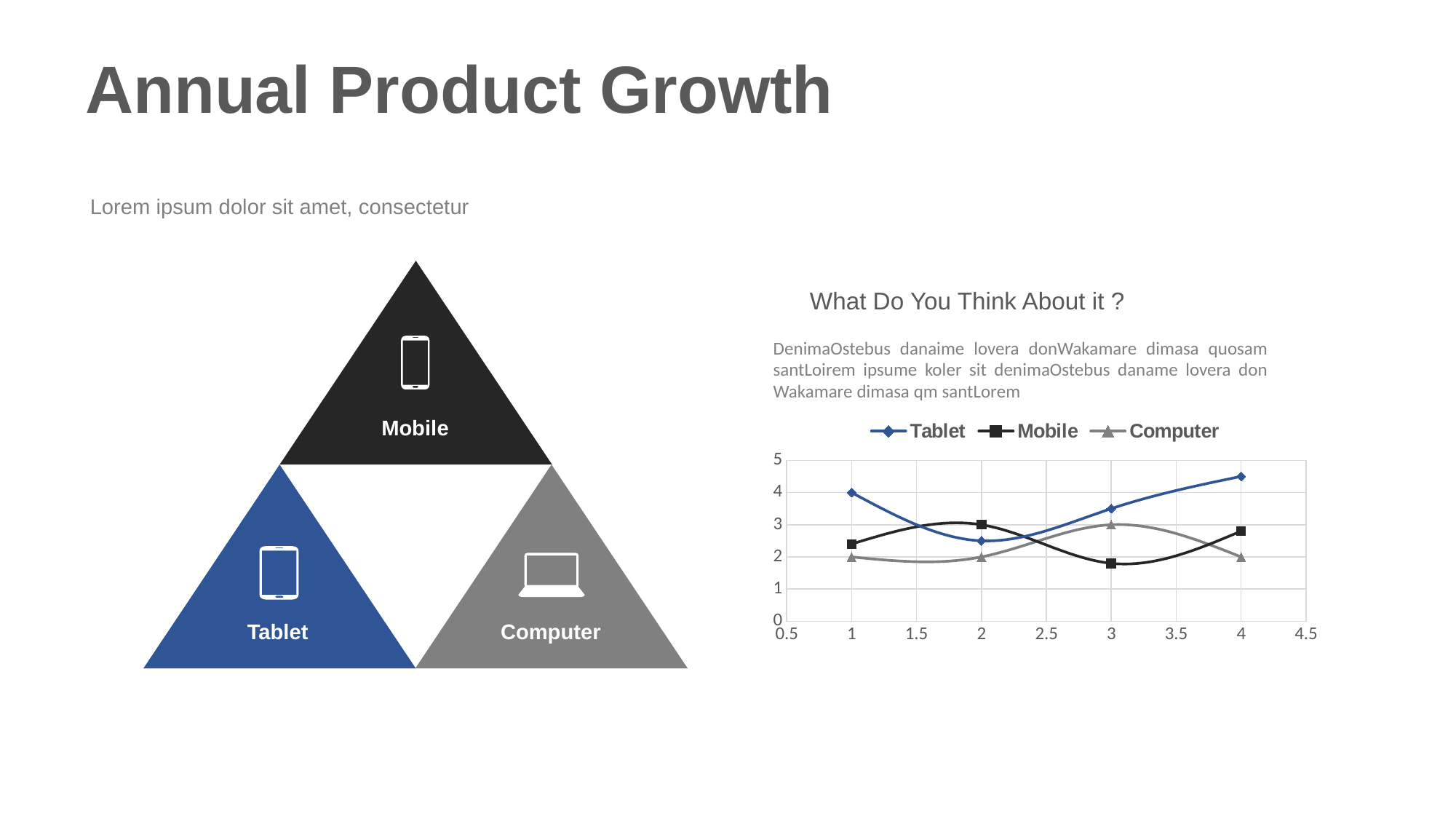

Annual Product Growth
Lorem ipsum dolor sit amet, consectetur

Mobile
What Do You Think About it ?
DenimaOstebus danaime lovera donWakamare dimasa quosam santLoirem ipsume koler sit denimaOstebus daname lovera don Wakamare dimasa qm santLorem

### Chart

| Category | Tablet | Mobile | Computer |
|---|---|---|---|

Tablet

Computer